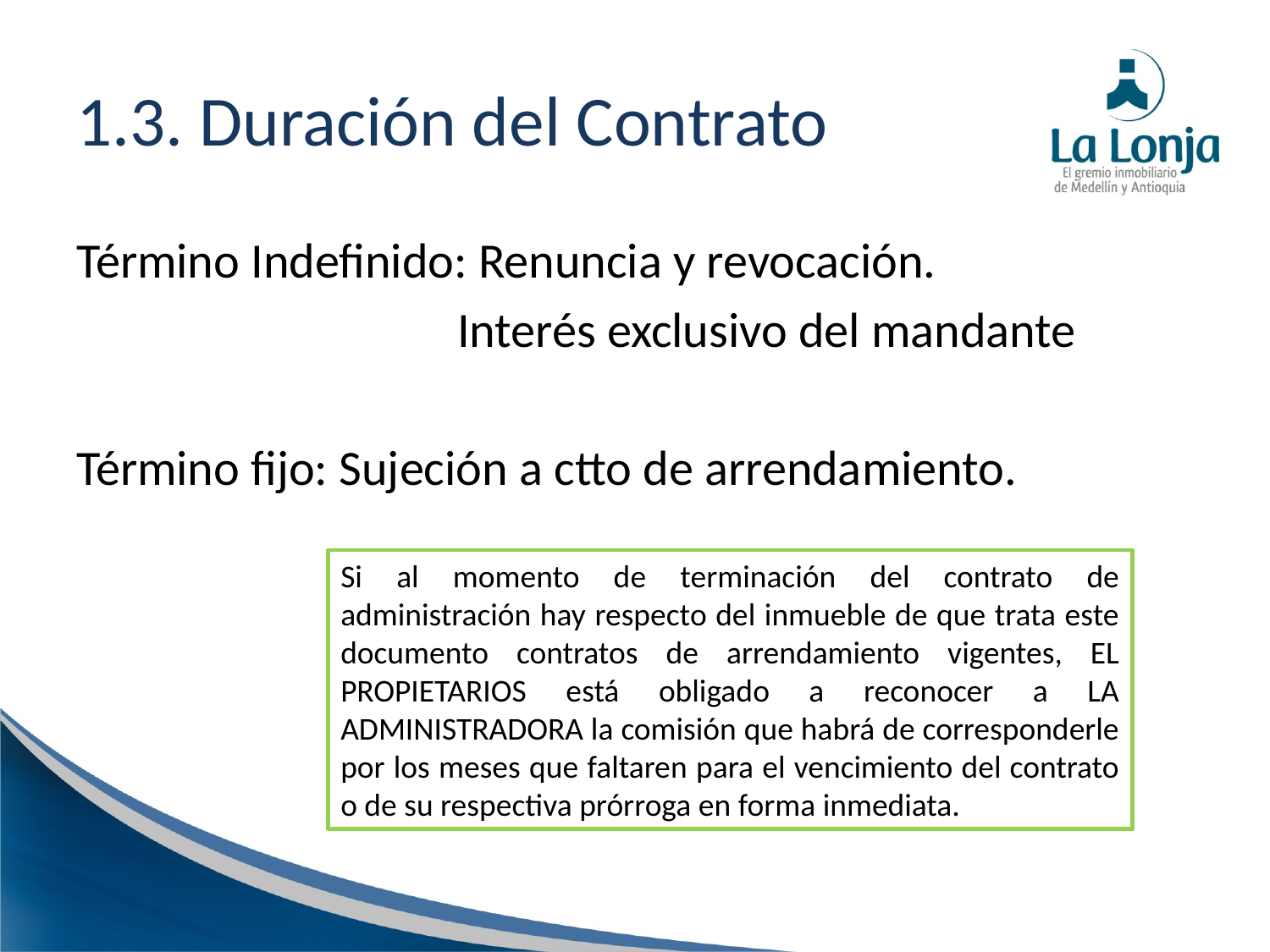

# 1.3. Duración del Contrato
Término Indefinido: Renuncia y revocación.
			Interés exclusivo del mandante

Término fijo: Sujeción a ctto de arrendamiento.

Si al momento de terminación del contrato de administración hay respecto del inmueble de que trata este documento contratos de arrendamiento vigentes, EL PROPIETARIOS está obligado a reconocer a LA ADMINISTRADORA la comisión que habrá de corresponderle por los meses que faltaren para el vencimiento del contrato o de su respectiva prórroga en forma inmediata.